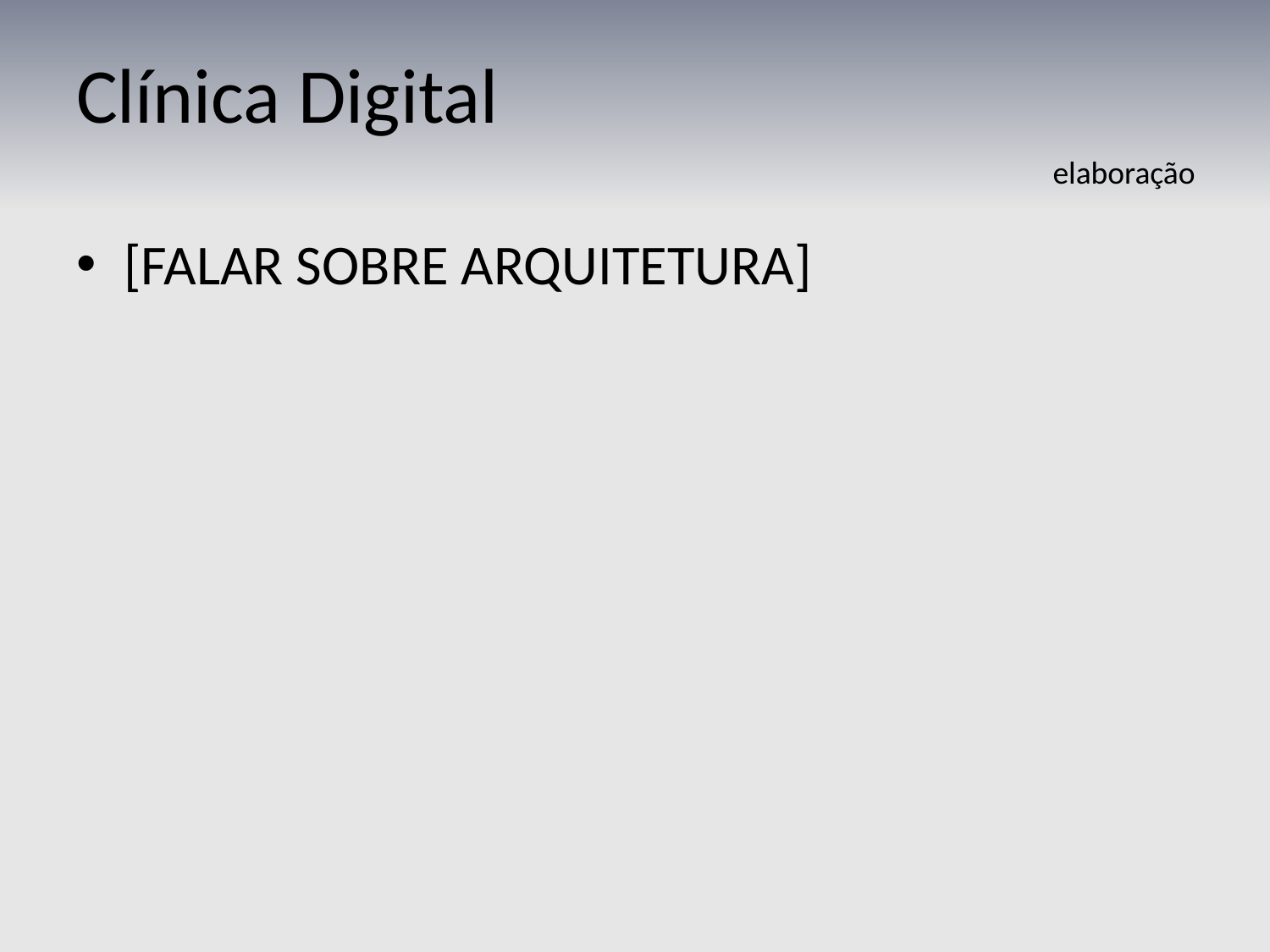

# Clínica Digital
elaboração
[FALAR SOBRE ARQUITETURA]